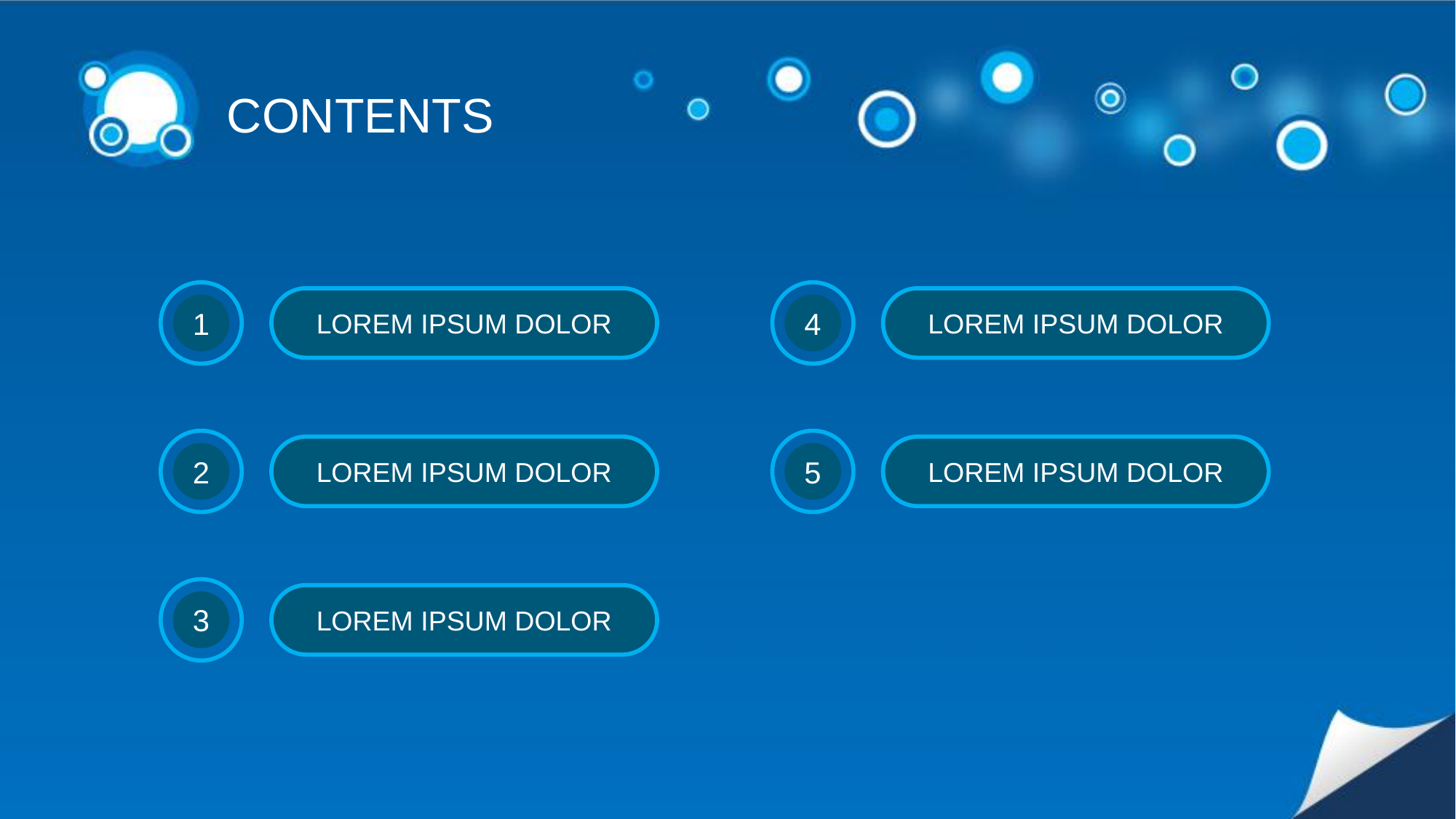

CONTENTS

LOREM IPSUM DOLOR
LOREM IPSUM DOLOR
1
4

LOREM IPSUM DOLOR
LOREM IPSUM DOLOR
2
5

LOREM IPSUM DOLOR
3